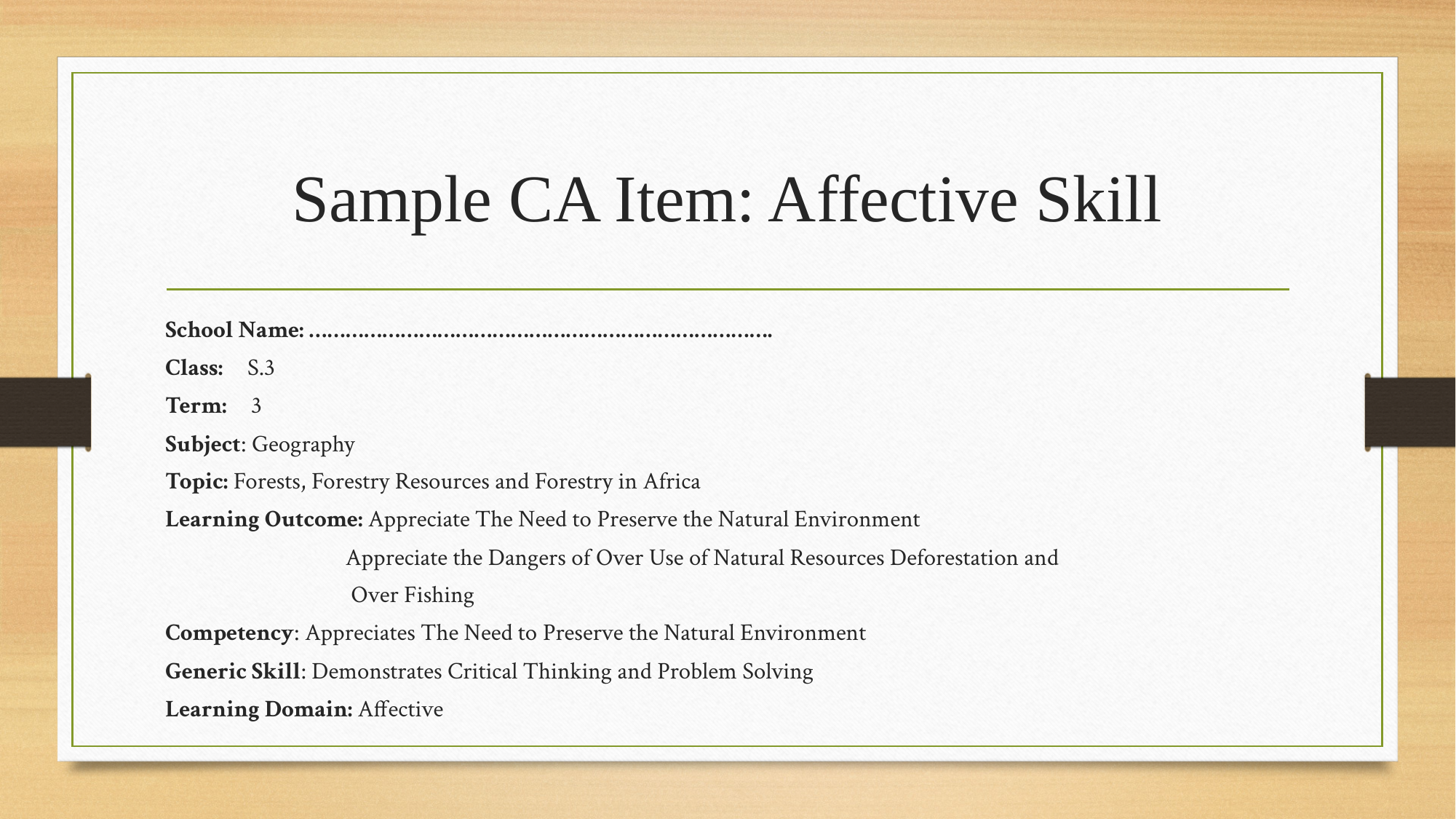

# Sample CA Item: Affective Skill

School Name: ………………………………………………………………….
Class:     S.3
Term:     3
Subject: Geography
Topic: Forests, Forestry Resources and Forestry in Africa
Learning Outcome: Appreciate The Need to Preserve the Natural Environment
                                 Appreciate the Dangers of Over Use of Natural Resources Deforestation and
                                  Over Fishing
Competency: Appreciates The Need to Preserve the Natural Environment
Generic Skill: Demonstrates Critical Thinking and Problem Solving
Learning Domain: Affective